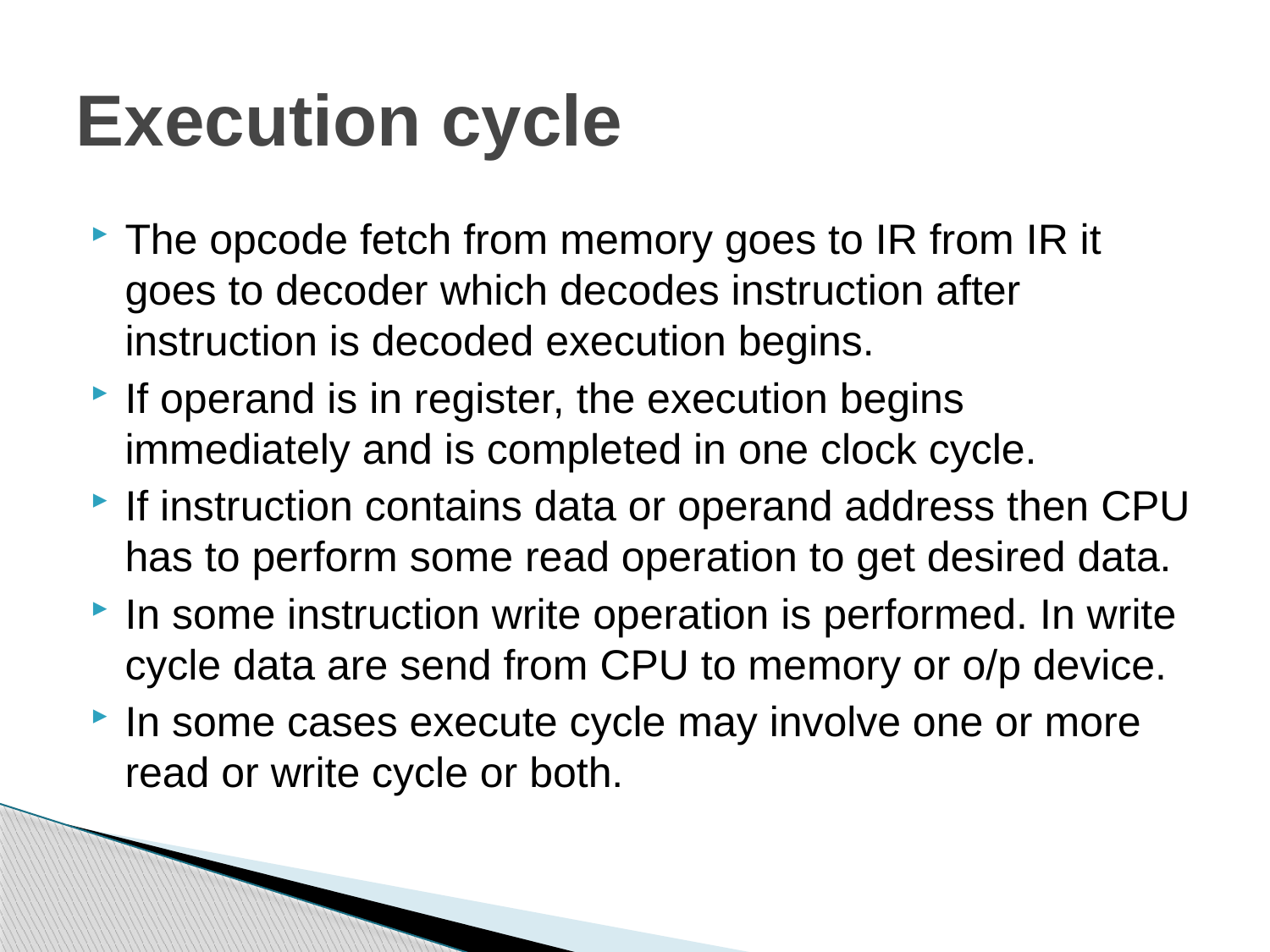

# Execution cycle
The opcode fetch from memory goes to IR from IR it goes to decoder which decodes instruction after instruction is decoded execution begins.
If operand is in register, the execution begins immediately and is completed in one clock cycle.
If instruction contains data or operand address then CPU has to perform some read operation to get desired data.
In some instruction write operation is performed. In write cycle data are send from CPU to memory or o/p device.
In some cases execute cycle may involve one or more read or write cycle or both.